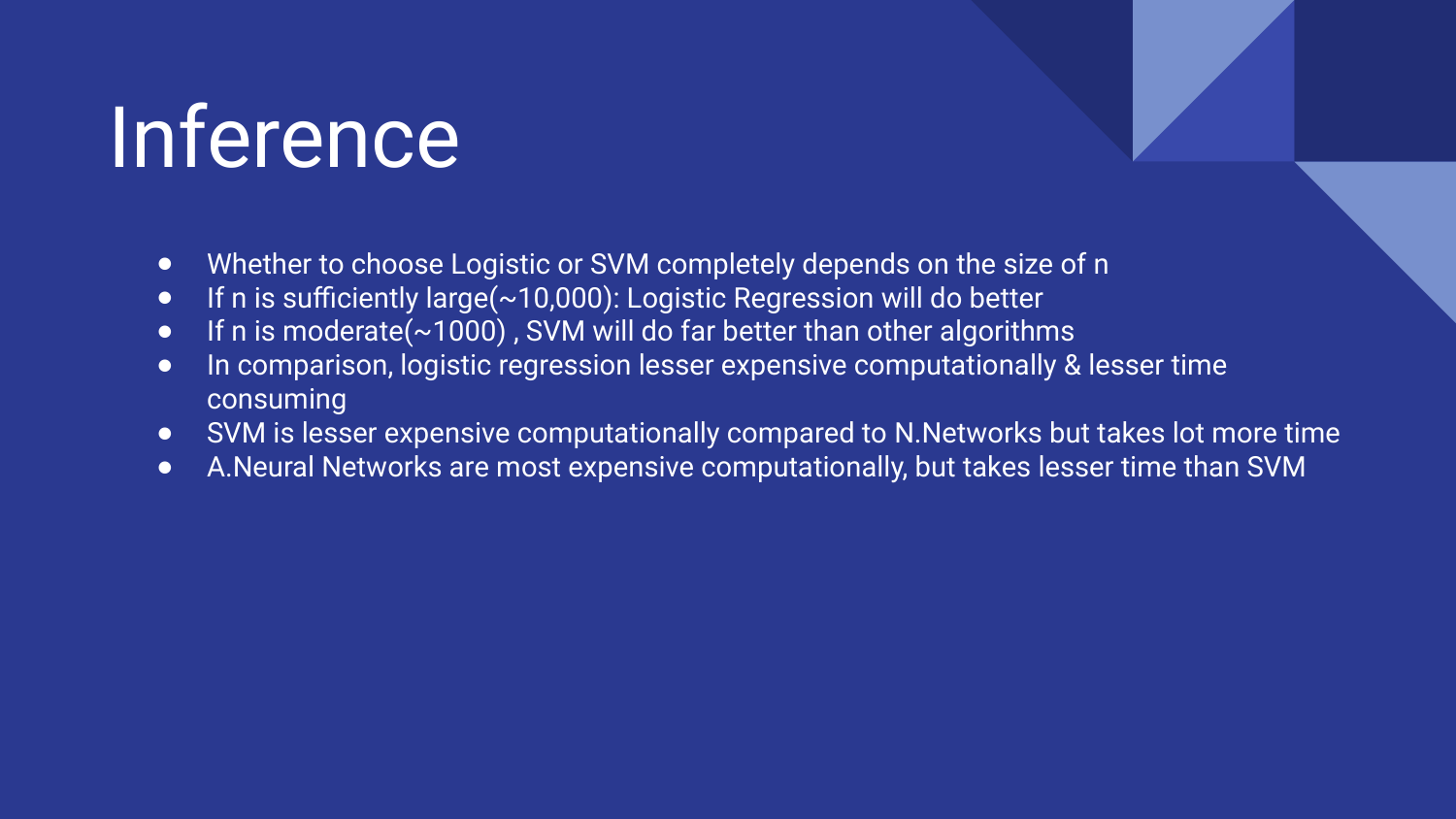

# Inference
Whether to choose Logistic or SVM completely depends on the size of n
If n is sufficiently large(~10,000): Logistic Regression will do better
If n is moderate(~1000) , SVM will do far better than other algorithms
In comparison, logistic regression lesser expensive computationally & lesser time consuming
SVM is lesser expensive computationally compared to N.Networks but takes lot more time
A.Neural Networks are most expensive computationally, but takes lesser time than SVM